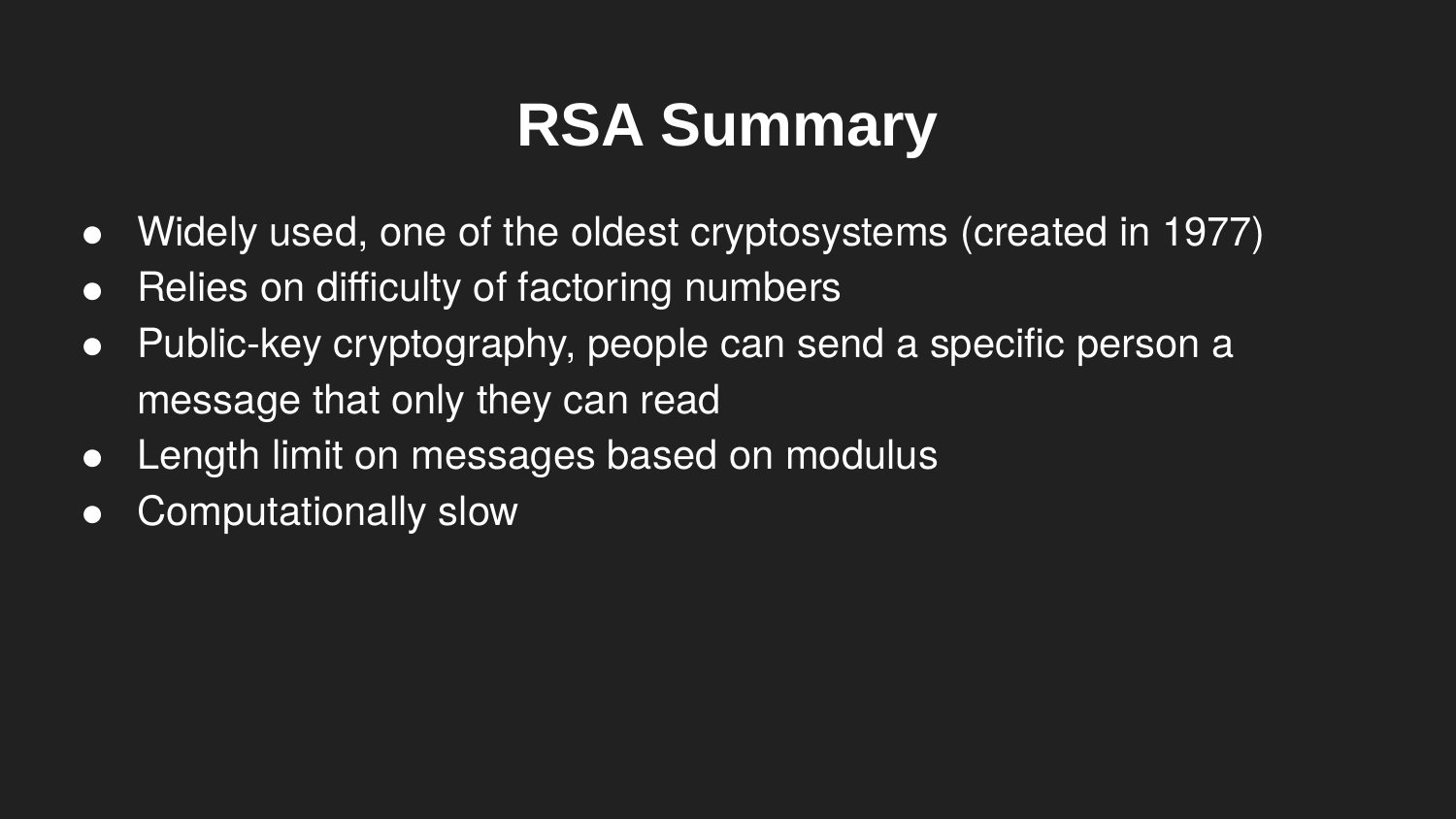

# RSA Summary
Widely used, one of the oldest cryptosystems (created in 1977)
Relies on difficulty of factoring numbers
Public-key cryptography, people can send a specific person a message that only they can read
Length limit on messages based on modulus
Computationally slow